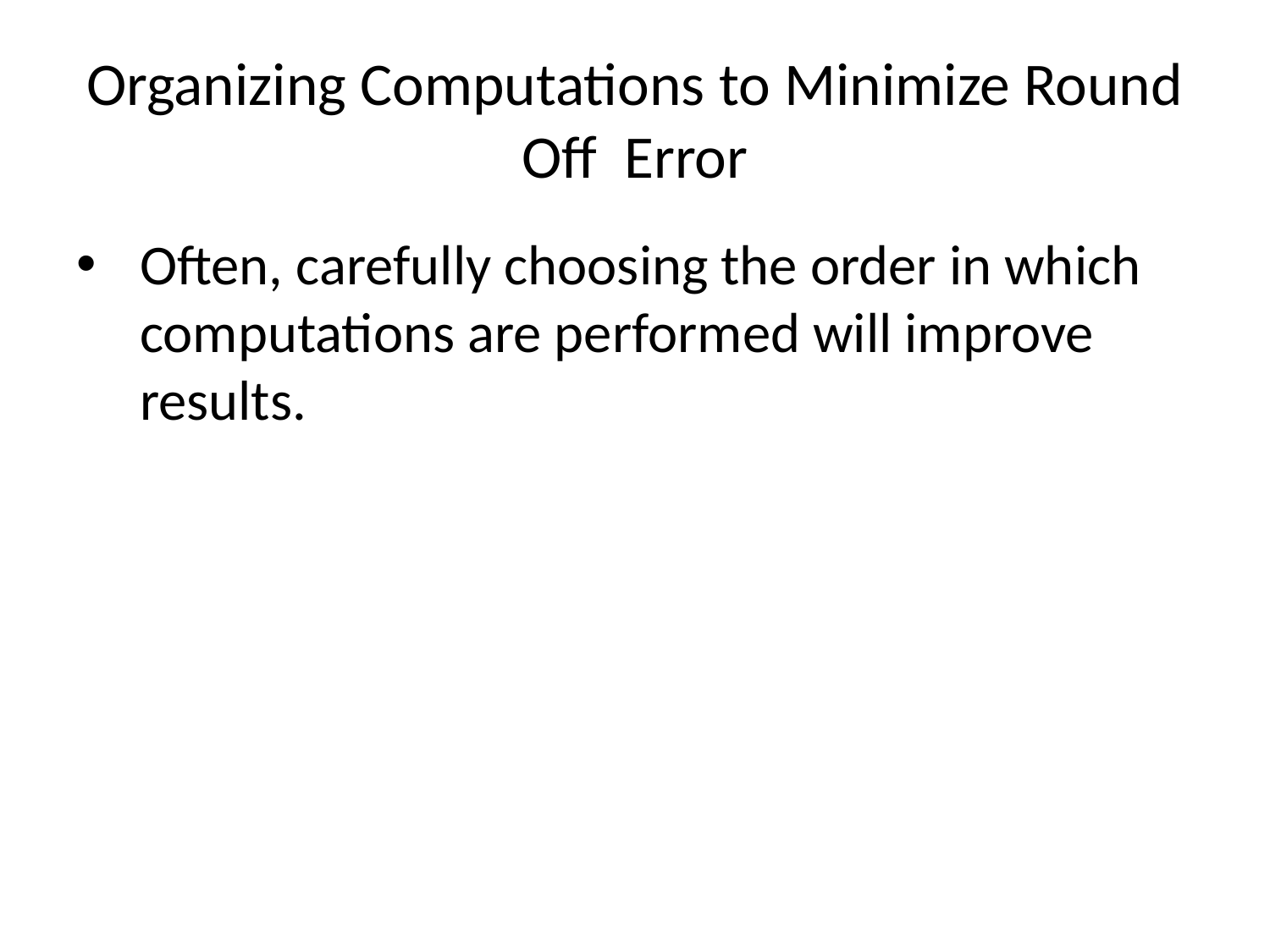

# Organizing Computations to Minimize Round Off  Error
Often, carefully choosing the order in which computations are performed will improve results.